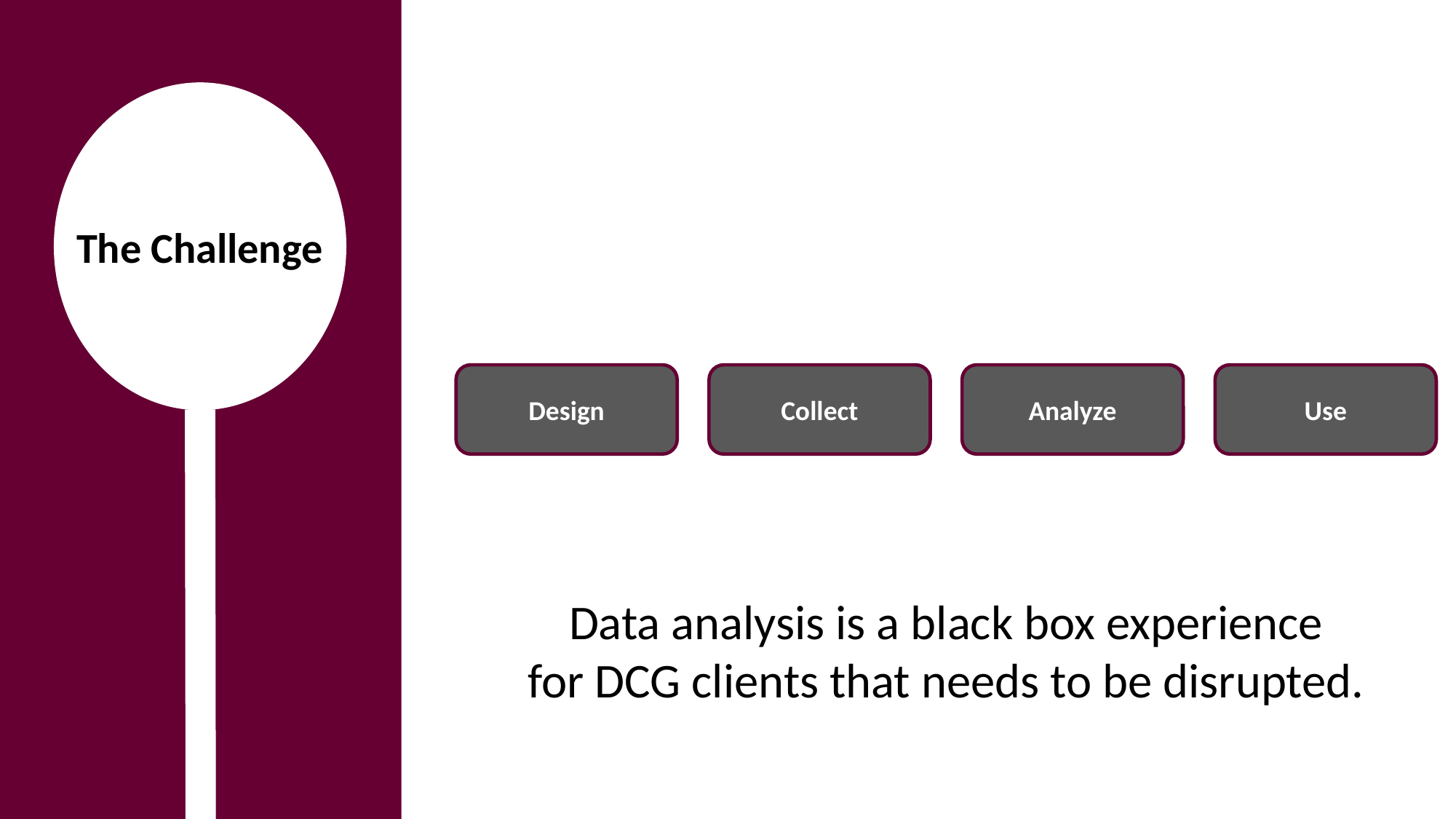

The Challenge
Design
Collect
Analyze
Use
Data analysis is a black box experience
for DCG clients that needs to be disrupted.